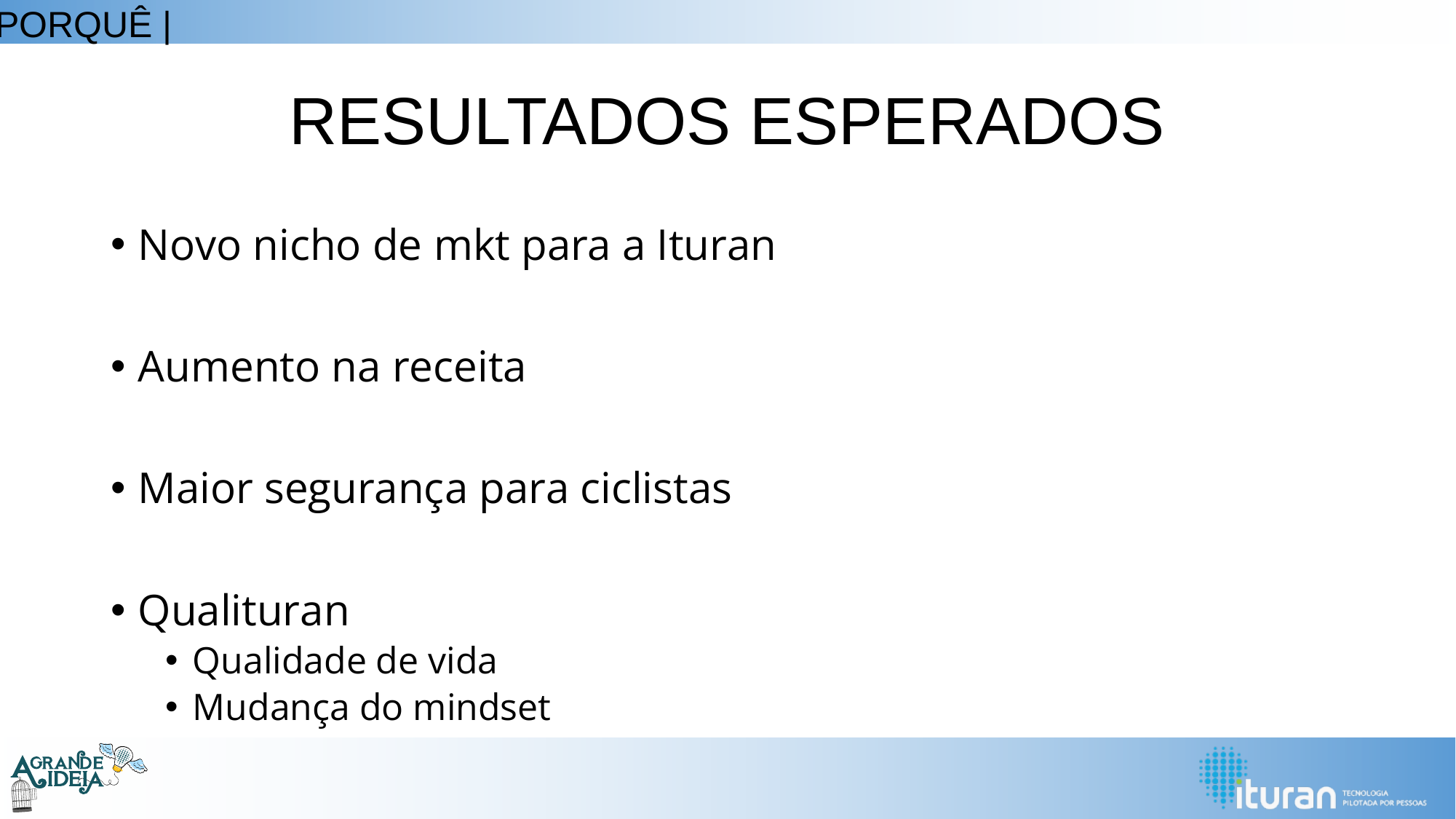

| PORQUÊ |
# RESULTADOS ESPERADOS
Novo nicho de mkt para a Ituran

Aumento na receita

Maior segurança para ciclistas

Qualituran
Qualidade de vida
Mudança do mindset